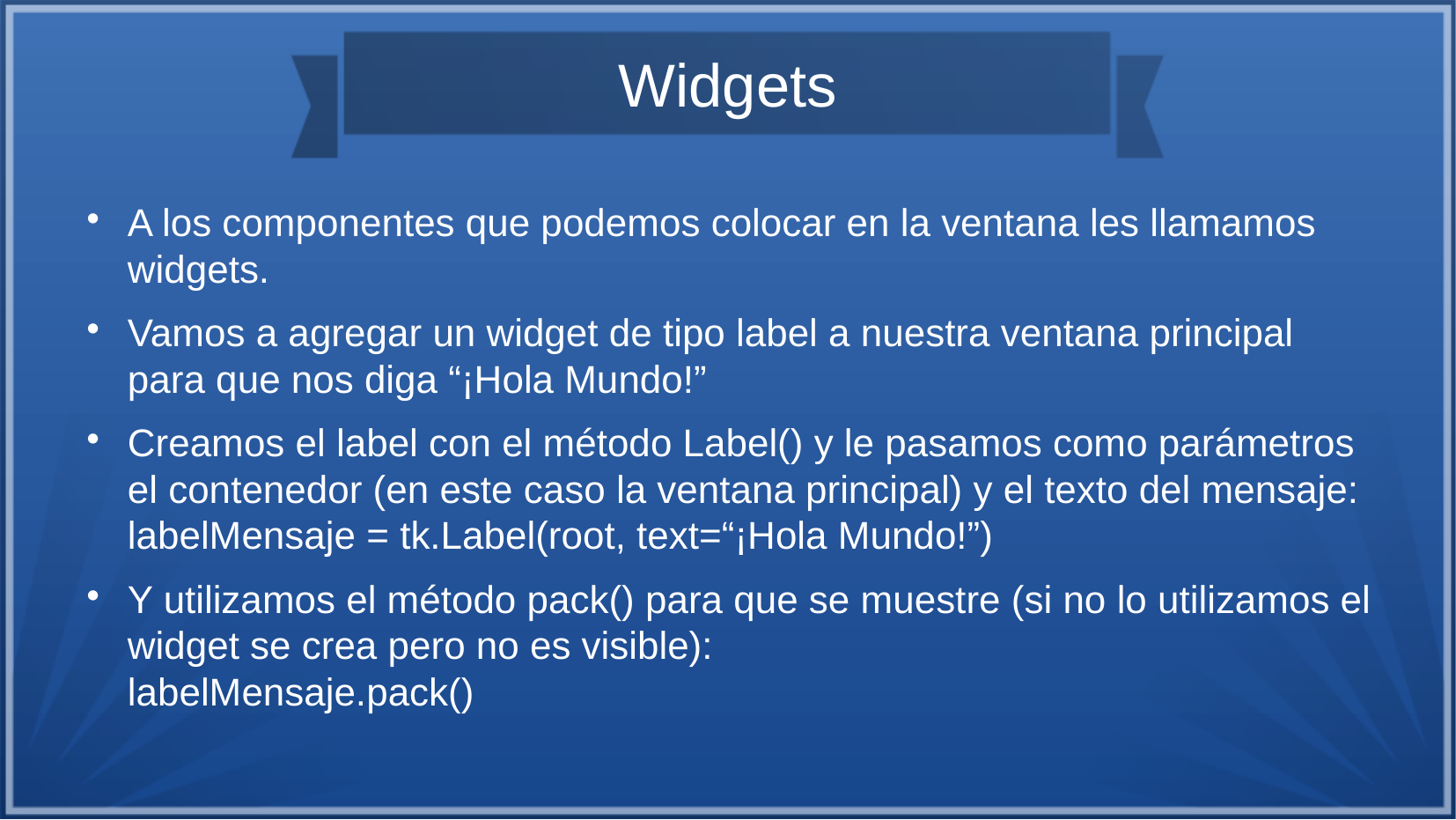

# Widgets
A los componentes que podemos colocar en la ventana les llamamos widgets.
Vamos a agregar un widget de tipo label a nuestra ventana principal para que nos diga “¡Hola Mundo!”
Creamos el label con el método Label() y le pasamos como parámetros el contenedor (en este caso la ventana principal) y el texto del mensaje:
labelMensaje = tk.Label(root, text=“¡Hola Mundo!”)
Y utilizamos el método pack() para que se muestre (si no lo utilizamos el widget se crea pero no es visible):
labelMensaje.pack()